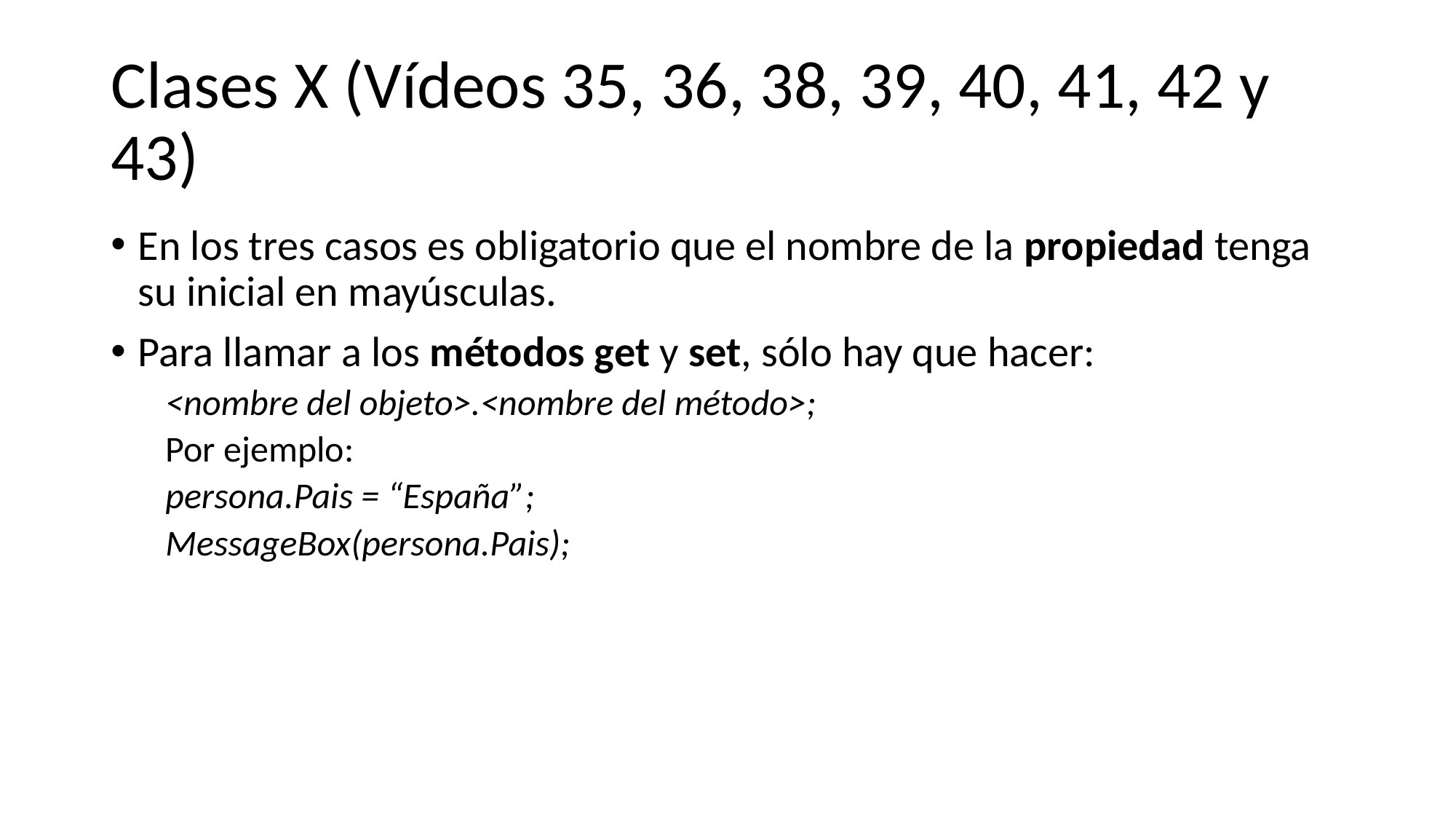

# Clases X (Vídeos 35, 36, 38, 39, 40, 41, 42 y 43)
En los tres casos es obligatorio que el nombre de la propiedad tenga su inicial en mayúsculas.
Para llamar a los métodos get y set, sólo hay que hacer:
<nombre del objeto>.<nombre del método>;
Por ejemplo:
persona.Pais = “España”;
MessageBox(persona.Pais);